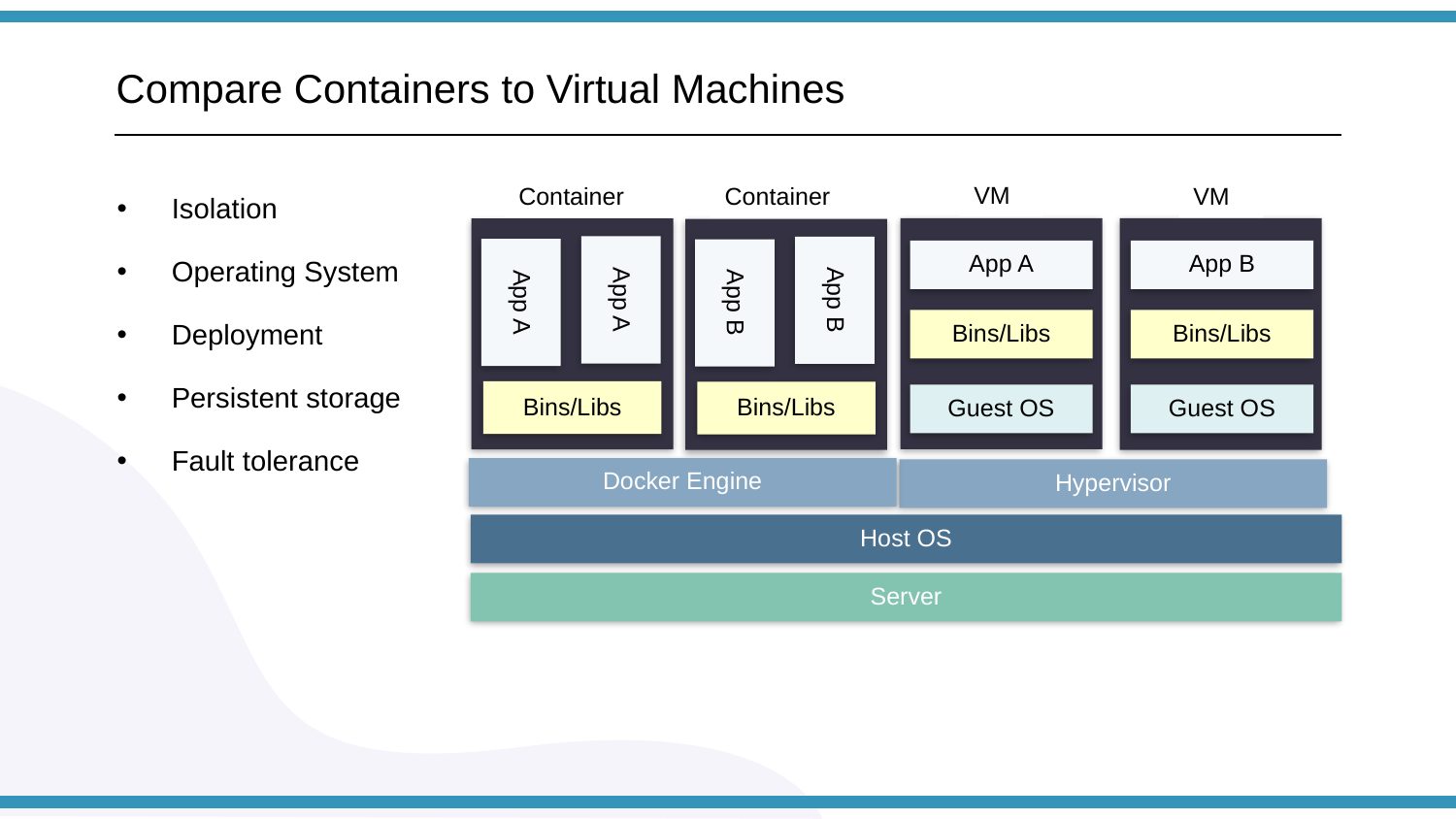

Compare Containers to Virtual Machines
Isolation
Operating System
Deployment
Persistent storage
Fault tolerance
VM
Container
Container
VM

App A
App A
Bins/Libs

App B
App B
Bins/Libs
App A
Bins/Libs
Guest OS
App B
Bins/Libs
Guest OS
Docker Engine
Hypervisor
Host OS
Server